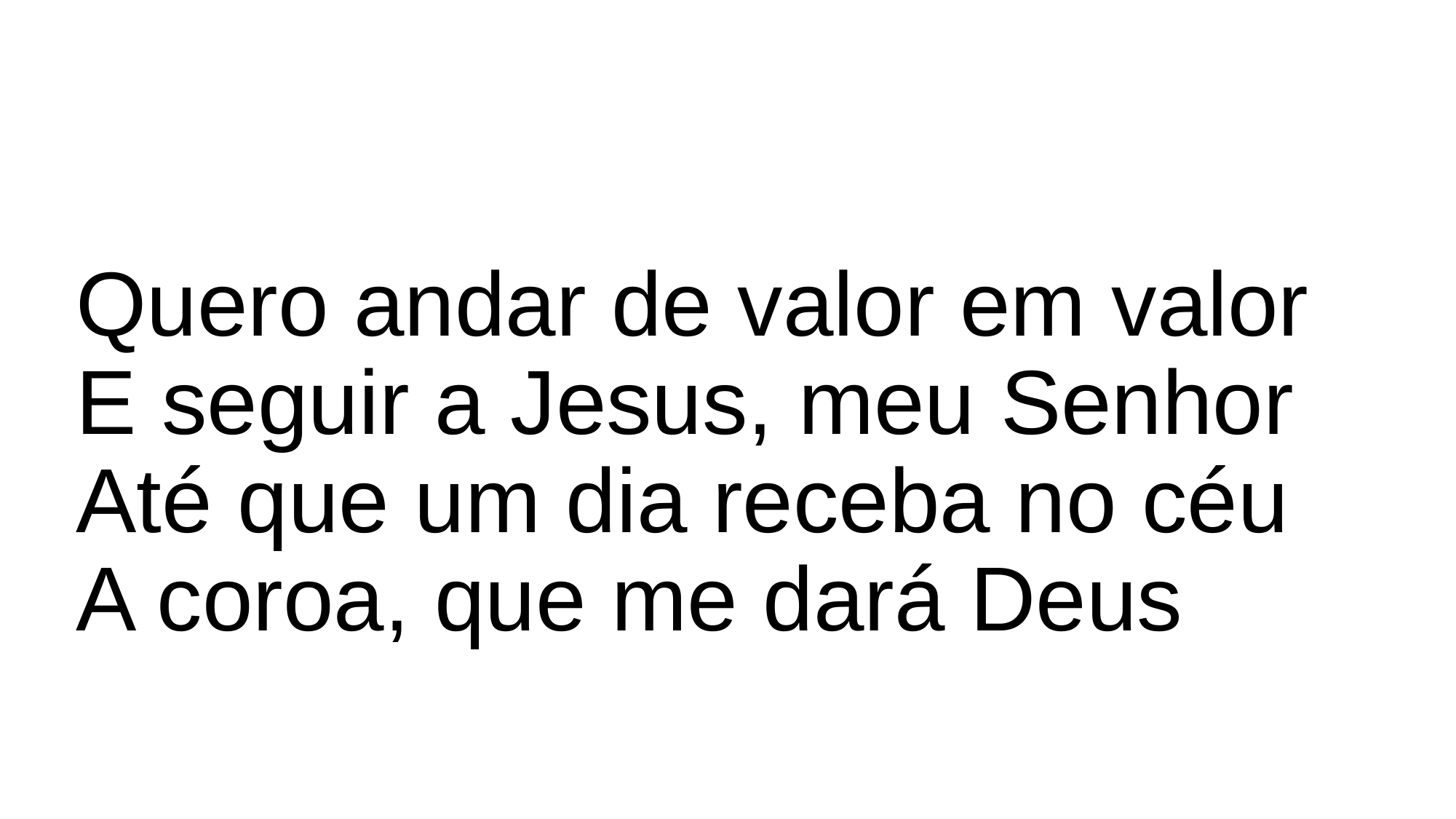

# Quero andar de valor em valor E seguir a Jesus, meu Senhor Até que um dia receba no céu A coroa, que me dará Deus